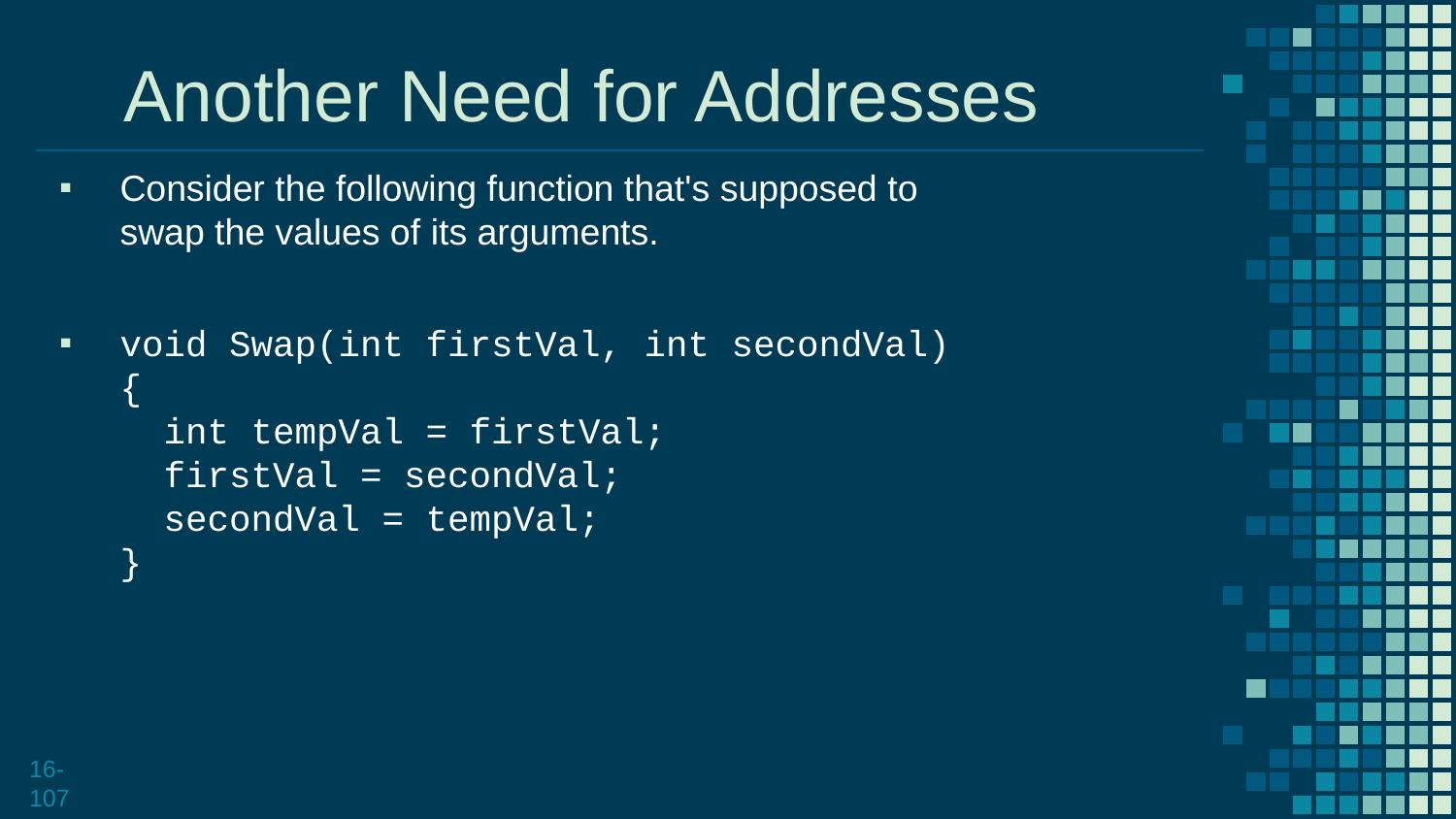

# Another Need for Addresses
Consider the following function that's supposed to
swap the values of its arguments.

void Swap(int firstVal, int secondVal)
{
  int tempVal = firstVal;
  firstVal = secondVal;
  secondVal = tempVal;
}

16-107